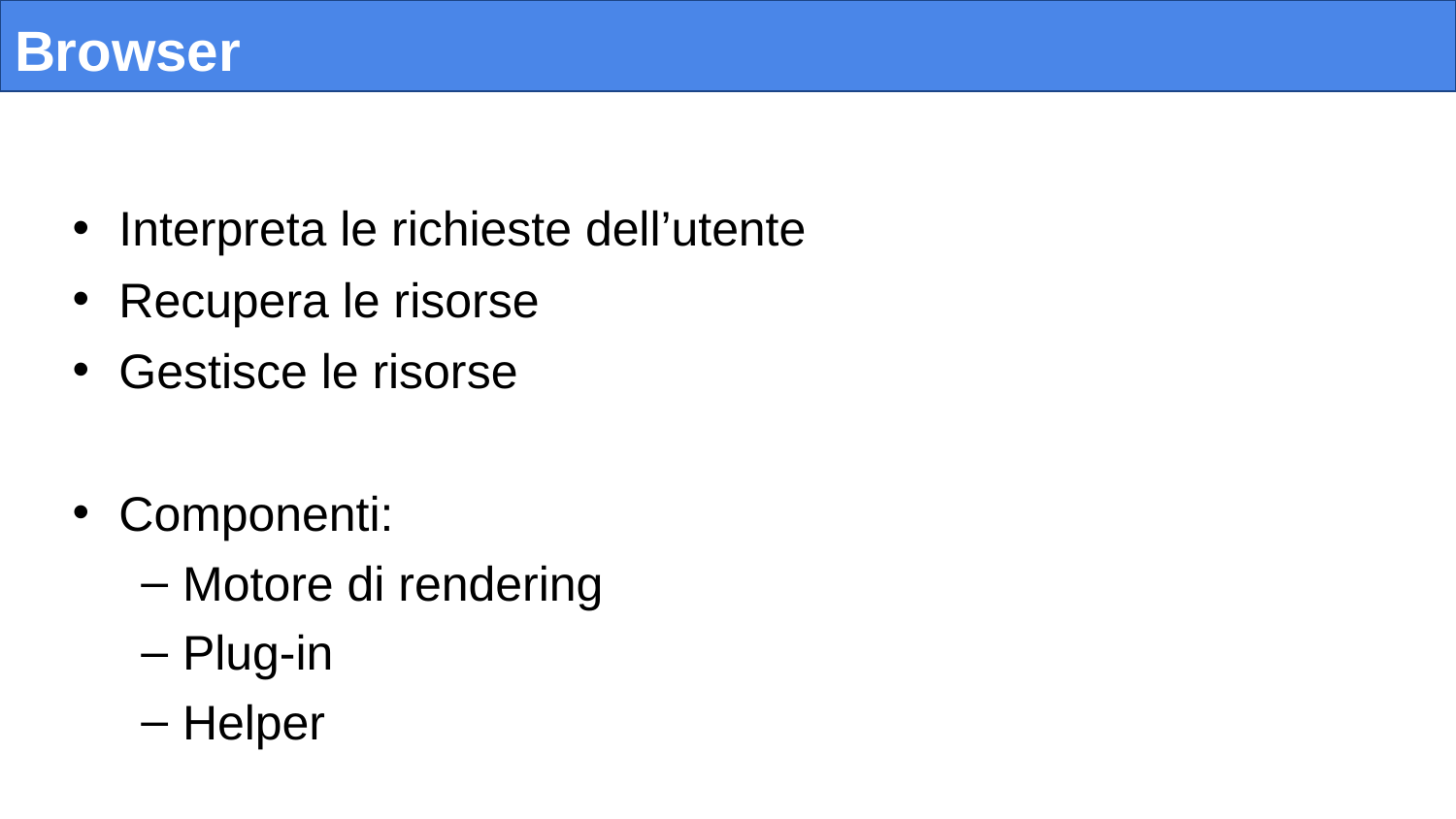

# Browser
Interpreta le richieste dell’utente
Recupera le risorse
Gestisce le risorse

Componenti:
Motore di rendering
Plug-in
Helper